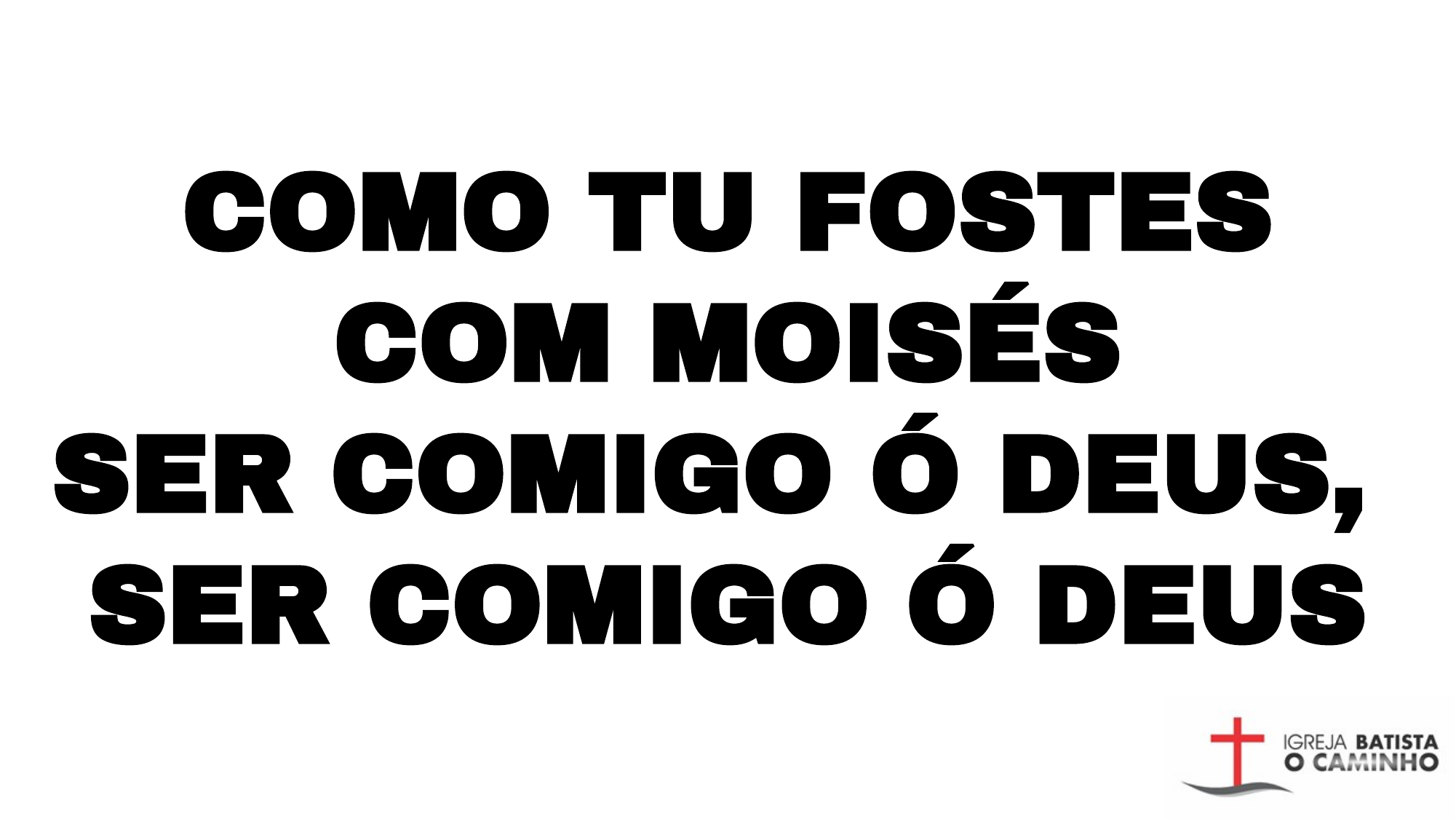

# COMO TU FOSTES COM MOISÉS SER COMIGO Ó DEUS, SER COMIGO Ó DEUS